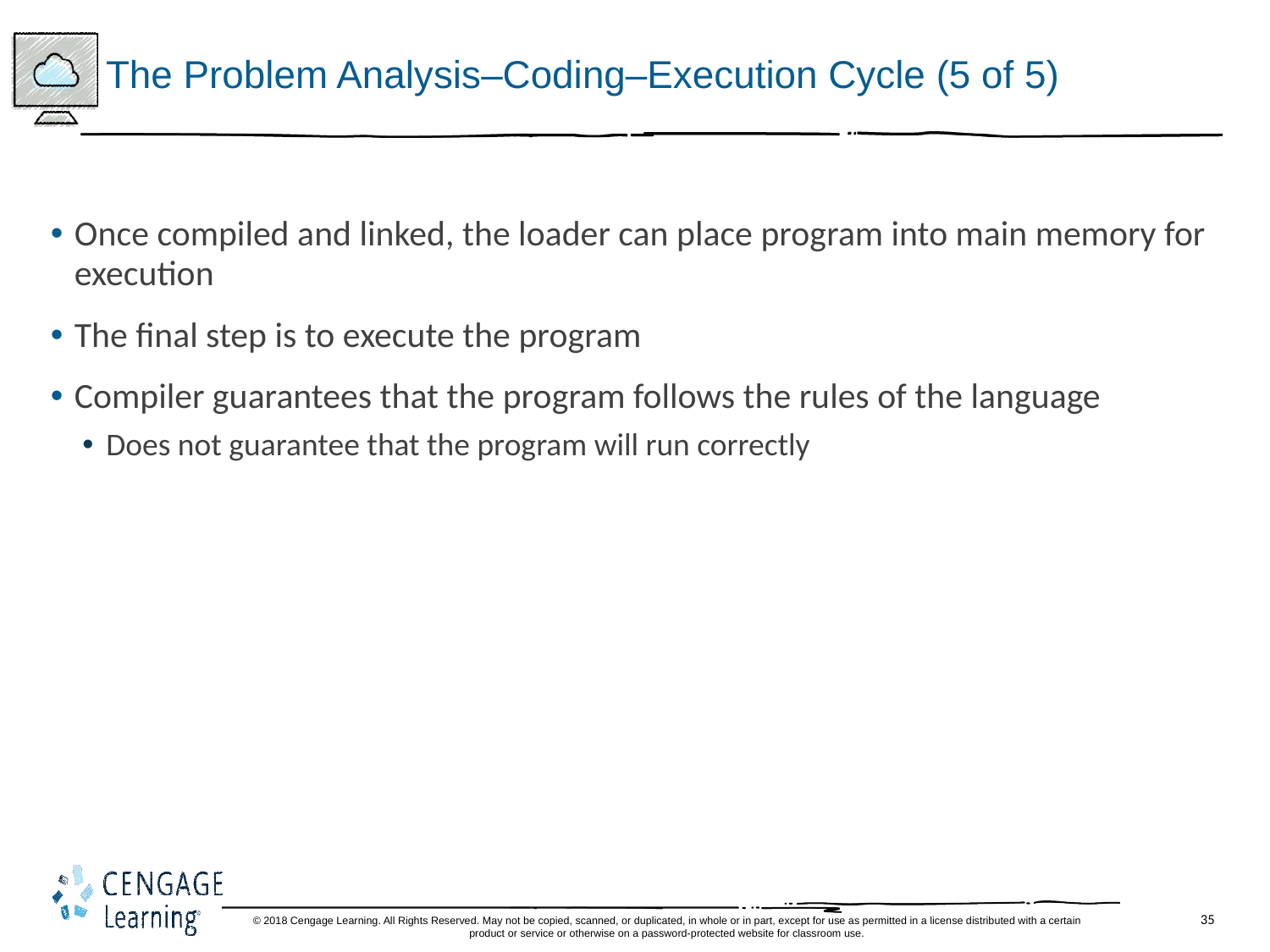

# The Problem Analysis–Coding–Execution Cycle (5 of 5)
Once compiled and linked, the loader can place program into main memory for execution
The final step is to execute the program
Compiler guarantees that the program follows the rules of the language
Does not guarantee that the program will run correctly